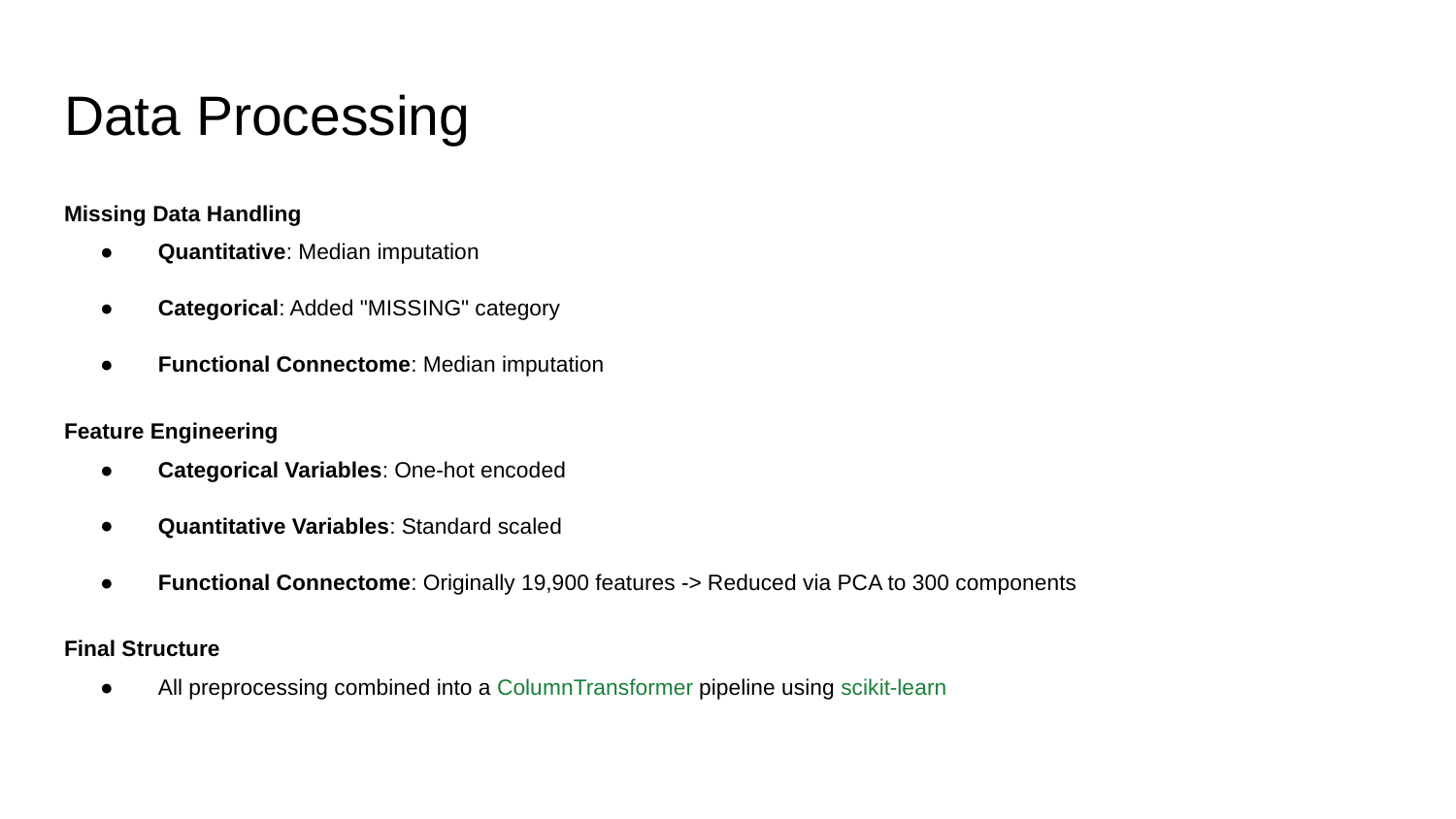

# Data Processing
Missing Data Handling
Quantitative: Median imputation
Categorical: Added "MISSING" category
Functional Connectome: Median imputation
Feature Engineering
Categorical Variables: One-hot encoded
Quantitative Variables: Standard scaled
Functional Connectome: Originally 19,900 features -> Reduced via PCA to 300 components
Final Structure
All preprocessing combined into a ColumnTransformer pipeline using scikit-learn